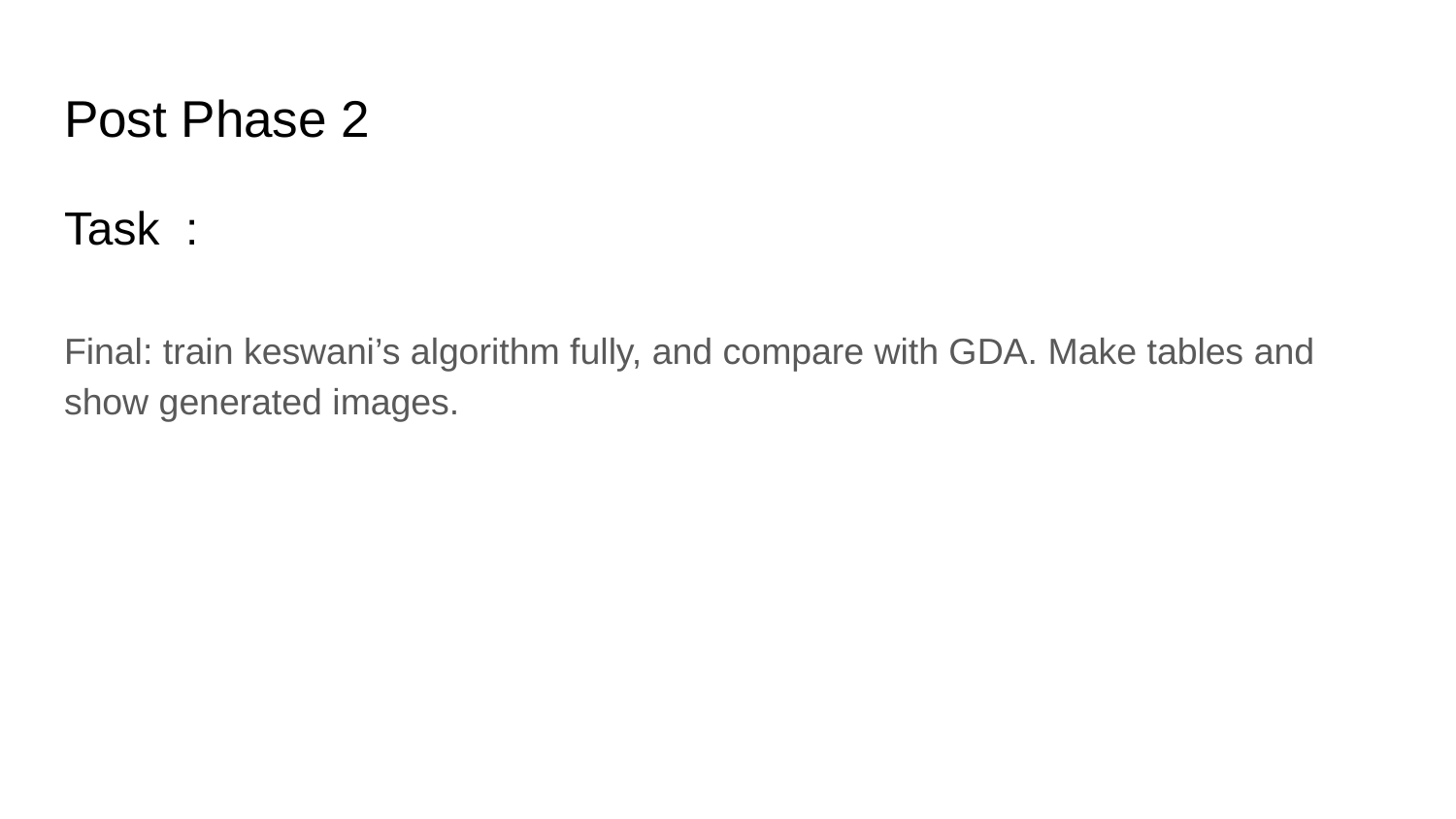

# Post Phase 2
Task  :

Final: train keswani’s algorithm fully, and compare with GDA. Make tables and show generated images.